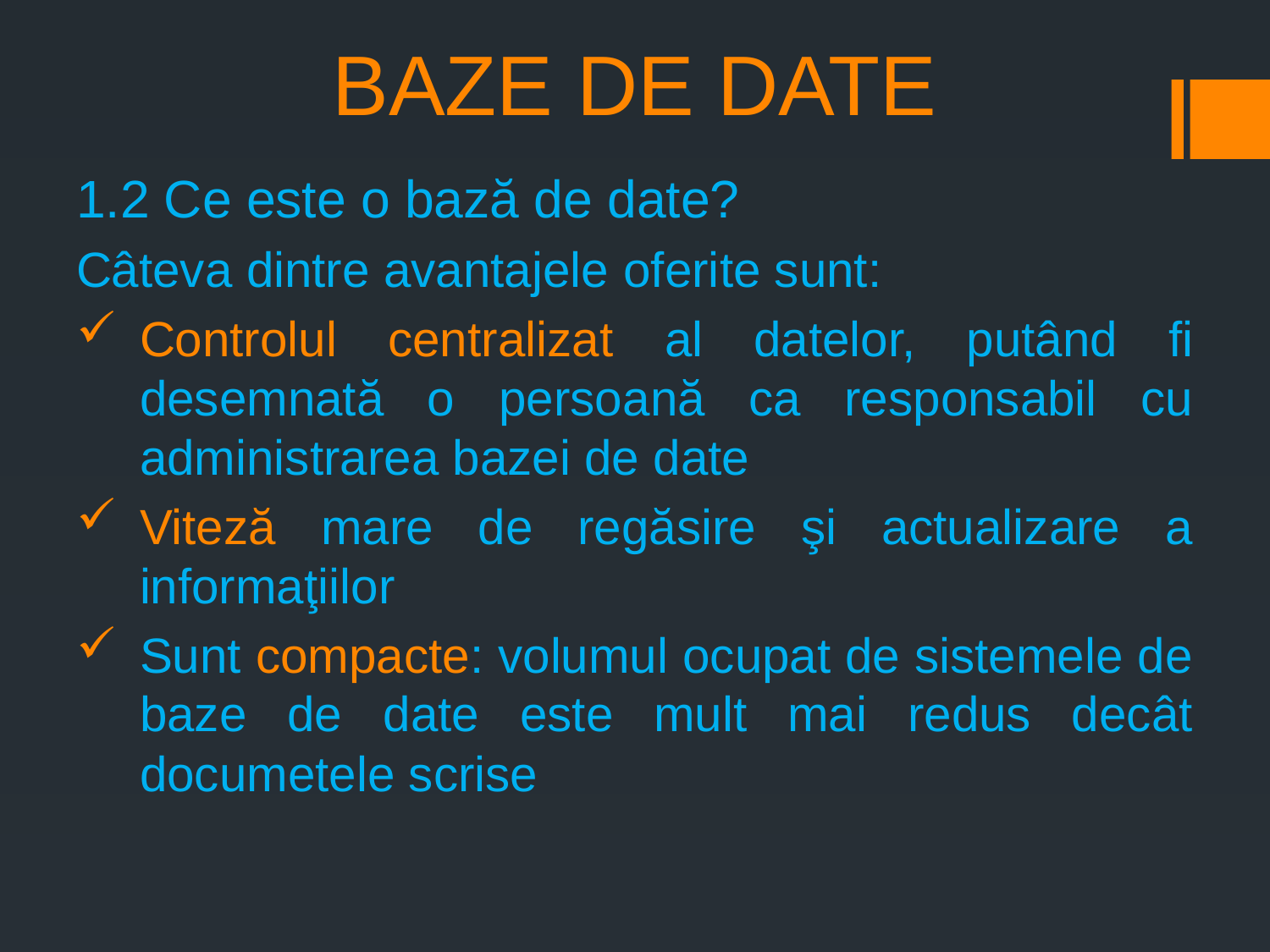

# BAZE DE DATE
1.2 Ce este o bază de date?
Câteva dintre avantajele oferite sunt:
Controlul centralizat al datelor, putând fi desemnată o persoană ca responsabil cu administrarea bazei de date
Viteză mare de regăsire şi actualizare a informaţiilor
Sunt compacte: volumul ocupat de sistemele de baze de date este mult mai redus decât documetele scrise